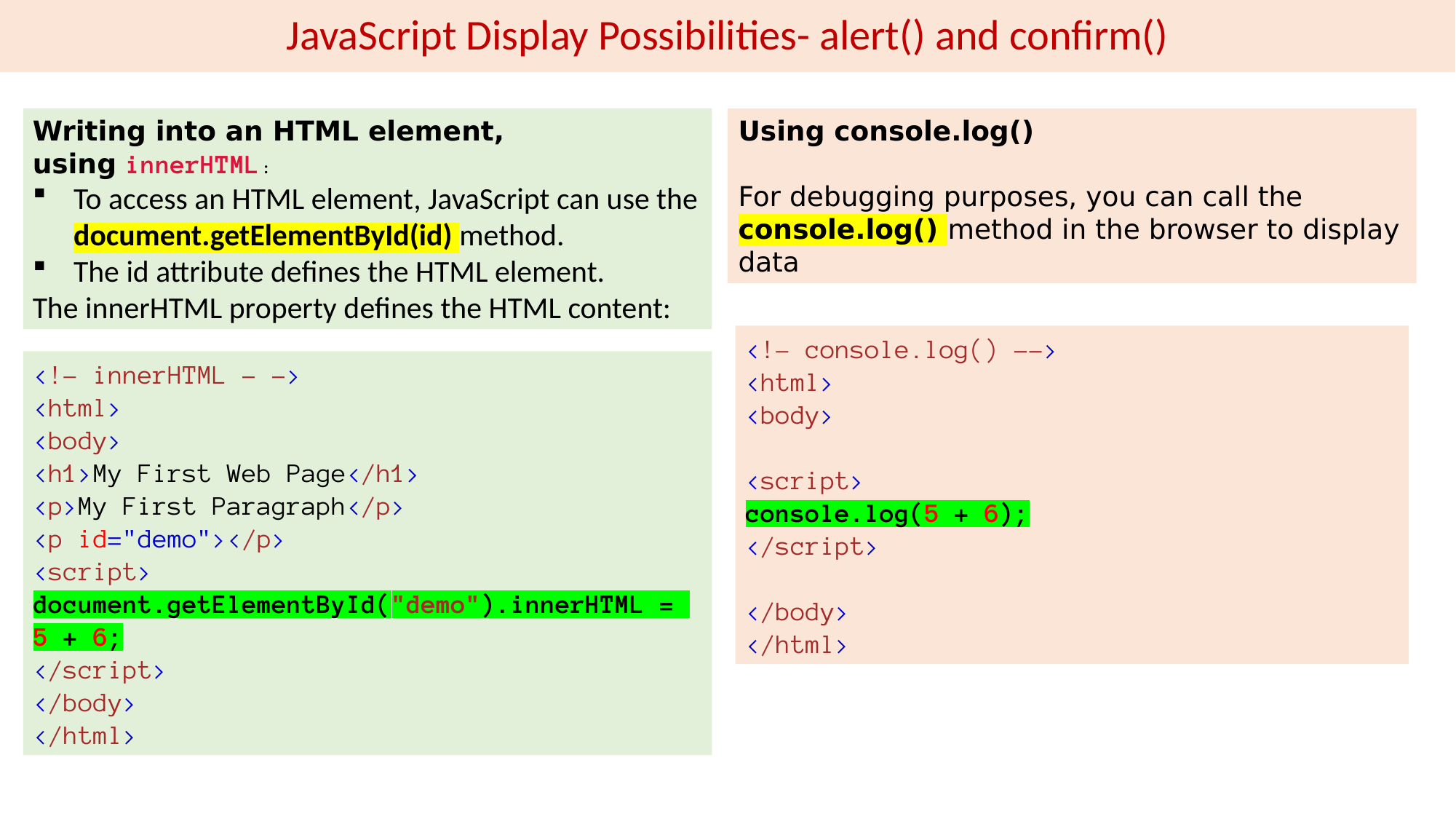

# JavaScript Display Possibilities- alert() and confirm()
Writing into an HTML element, using innerHTML :
To access an HTML element, JavaScript can use the document.getElementById(id) method.
The id attribute defines the HTML element.
The innerHTML property defines the HTML content:
Using console.log()

For debugging purposes, you can call the console.log() method in the browser to display data
<!– console.log() -->
<html>
<body>
<script>
console.log(5 + 6);
</script>
</body>
</html>
<!– innerHTML - ->
<html>
<body>
<h1>My First Web Page</h1>
<p>My First Paragraph</p>
<p id="demo"></p>
<script>
document.getElementById("demo").innerHTML = 5 + 6;
</script>
</body>
</html>